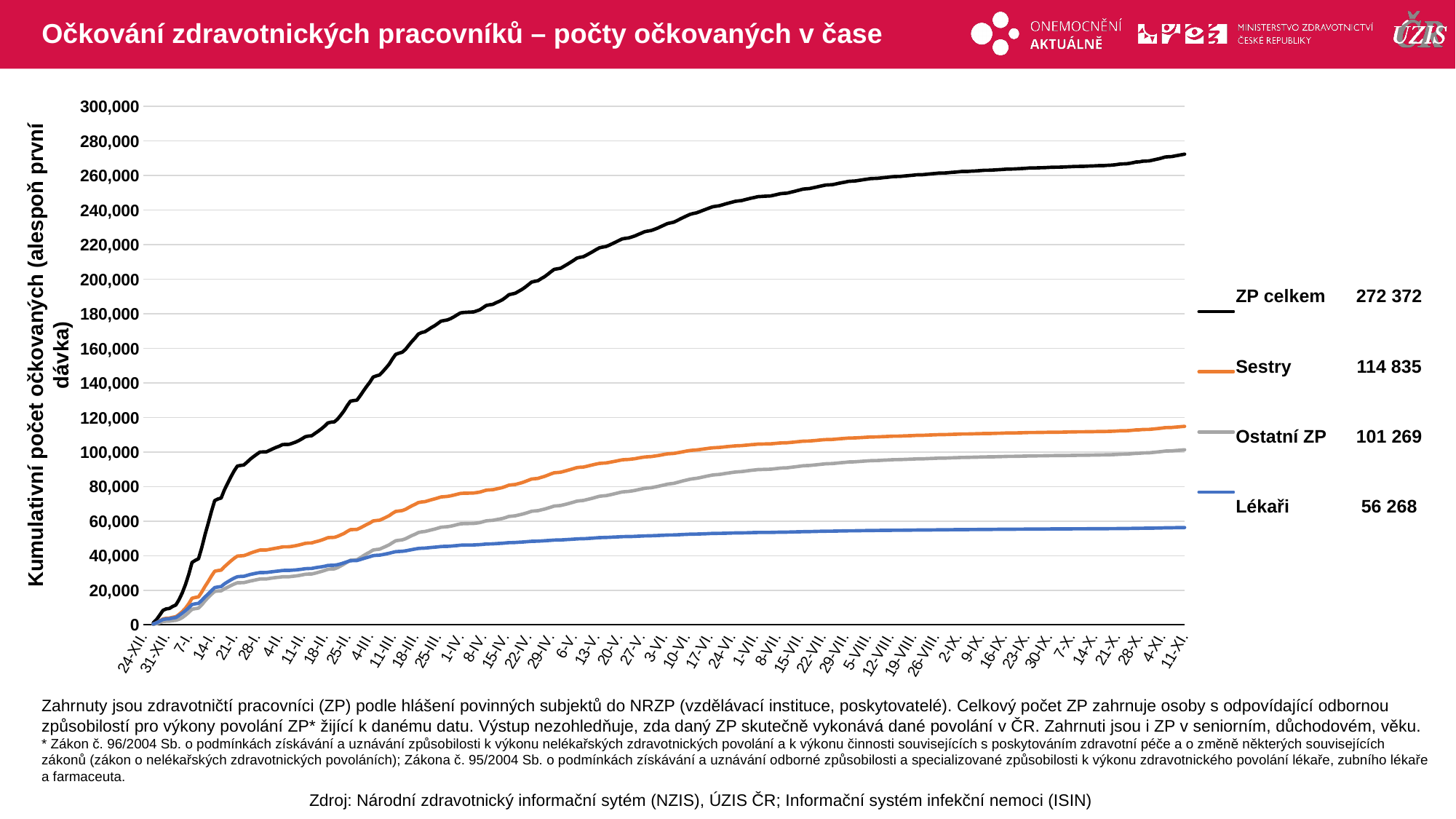

# Očkování zdravotnických pracovníků – počty očkovaných v čase

### Chart

| Category | ZP celkem | Sestry | Ostatní ZP | Lékaři |
|---|---|---|---|---|
| 24-XII. | None | None | None | None |
| 25-XII. | None | None | None | None |
| 26-XII. | None | None | None | None |
| 27-XII. | 1052.0 | 411.0 | 195.0 | 446.0 |
| 28-XII. | 2947.0 | 1125.0 | 644.0 | 1178.0 |
| 29-XII. | 5612.0 | 2236.0 | 1251.0 | 2125.0 |
| 30-XII. | 8315.0 | 3372.0 | 1874.0 | 3069.0 |
| 31-XII. | 9205.0 | 3751.0 | 2047.0 | 3407.0 |
| 1-I. | 9442.0 | 3870.0 | 2076.0 | 3496.0 |
| 2-I. | 10608.0 | 4351.0 | 2365.0 | 3892.0 |
| 3-I. | 11450.0 | 4669.0 | 2576.0 | 4205.0 |
| 4-I. | 14625.0 | 6018.0 | 3202.0 | 5405.0 |
| 5-I. | 18548.0 | 7661.0 | 4164.0 | 6723.0 |
| 6-I. | 23472.0 | 9671.0 | 5582.0 | 8219.0 |
| 7-I. | 29303.0 | 12226.0 | 7180.0 | 9897.0 |
| 8-I. | 36097.0 | 15361.0 | 9024.0 | 11712.0 |
| 9-I. | 37259.0 | 15808.0 | 9331.0 | 12120.0 |
| 10-I. | 38212.0 | 16162.0 | 9638.0 | 12412.0 |
| 11-I. | 44631.0 | 18965.0 | 11505.0 | 14161.0 |
| 12-I. | 52067.0 | 22155.0 | 13793.0 | 16119.0 |
| 13-I. | 58669.0 | 25019.0 | 15826.0 | 17824.0 |
| 14-I. | 65649.0 | 28212.0 | 17707.0 | 19730.0 |
| 15-I. | 71851.0 | 30997.0 | 19316.0 | 21538.0 |
| 16-I. | 72788.0 | 31381.0 | 19533.0 | 21874.0 |
| 17-I. | 73337.0 | 31607.0 | 19630.0 | 22100.0 |
| 18-I. | 78028.0 | 33563.0 | 20804.0 | 23661.0 |
| 19-I. | 81841.0 | 35251.0 | 21743.0 | 24847.0 |
| 20-I. | 85554.0 | 36897.0 | 22683.0 | 25974.0 |
| 21-I. | 88950.0 | 38429.0 | 23542.0 | 26979.0 |
| 22-I. | 91838.0 | 39741.0 | 24289.0 | 27808.0 |
| 23-I. | 92228.0 | 39898.0 | 24352.0 | 27978.0 |
| 24-I. | 92463.0 | 40007.0 | 24396.0 | 28060.0 |
| 25-I. | 94066.0 | 40652.0 | 24846.0 | 28568.0 |
| 26-I. | 95835.0 | 41425.0 | 25299.0 | 29111.0 |
| 27-I. | 97284.0 | 42079.0 | 25695.0 | 29510.0 |
| 28-I. | 98670.0 | 42687.0 | 26096.0 | 29887.0 |
| 29-I. | 99948.0 | 43250.0 | 26481.0 | 30217.0 |
| 30-I. | 100020.0 | 43273.0 | 26505.0 | 30242.0 |
| 31-I. | 100091.0 | 43291.0 | 26537.0 | 30263.0 |
| 1-II. | 100984.0 | 43649.0 | 26828.0 | 30507.0 |
| 2-II. | 101849.0 | 43990.0 | 27116.0 | 30743.0 |
| 3-II. | 102665.0 | 44351.0 | 27350.0 | 30964.0 |
| 4-II. | 103374.0 | 44683.0 | 27531.0 | 31160.0 |
| 5-II. | 104301.0 | 45100.0 | 27766.0 | 31435.0 |
| 6-II. | 104351.0 | 45122.0 | 27775.0 | 31454.0 |
| 7-II. | 104401.0 | 45142.0 | 27793.0 | 31466.0 |
| 8-II. | 105042.0 | 45411.0 | 28029.0 | 31602.0 |
| 9-II. | 105699.0 | 45734.0 | 28224.0 | 31741.0 |
| 10-II. | 106564.0 | 46137.0 | 28491.0 | 31936.0 |
| 11-II. | 107618.0 | 46610.0 | 28840.0 | 32168.0 |
| 12-II. | 108819.0 | 47140.0 | 29231.0 | 32448.0 |
| 13-II. | 109200.0 | 47313.0 | 29340.0 | 32547.0 |
| 14-II. | 109385.0 | 47367.0 | 29406.0 | 32612.0 |
| 15-II. | 110711.0 | 47919.0 | 29822.0 | 32970.0 |
| 16-II. | 112005.0 | 48408.0 | 30329.0 | 33268.0 |
| 17-II. | 113381.0 | 48978.0 | 30874.0 | 33529.0 |
| 18-II. | 114949.0 | 49649.0 | 31431.0 | 33869.0 |
| 19-II. | 116803.0 | 50404.0 | 32083.0 | 34316.0 |
| 20-II. | 117261.0 | 50531.0 | 32308.0 | 34422.0 |
| 21-II. | 117422.0 | 50589.0 | 32364.0 | 34469.0 |
| 22-II. | 119014.0 | 51186.0 | 33049.0 | 34779.0 |
| 23-II. | 121308.0 | 52001.0 | 34047.0 | 35260.0 |
| 24-II. | 123809.0 | 52824.0 | 35126.0 | 35859.0 |
| 25-II. | 126841.0 | 54050.0 | 36277.0 | 36514.0 |
| 26-II. | 129449.0 | 55041.0 | 37353.0 | 37055.0 |
| 27-II. | 129757.0 | 55117.0 | 37511.0 | 37129.0 |
| 28-II. | 129975.0 | 55164.0 | 37639.0 | 37172.0 |
| 1-III. | 132526.0 | 56054.0 | 38752.0 | 37720.0 |
| 2-III. | 135288.0 | 57005.0 | 39966.0 | 38317.0 |
| 3-III. | 137952.0 | 57997.0 | 41077.0 | 38878.0 |
| 4-III. | 140403.0 | 58905.0 | 42077.0 | 39421.0 |
| 5-III. | 143369.0 | 60093.0 | 43260.0 | 40016.0 |
| 6-III. | 144072.0 | 60342.0 | 43547.0 | 40183.0 |
| 7-III. | 144582.0 | 60530.0 | 43761.0 | 40291.0 |
| 8-III. | 146531.0 | 61308.0 | 44605.0 | 40618.0 |
| 9-III. | 148676.0 | 62235.0 | 45425.0 | 41016.0 |
| 10-III. | 150921.0 | 63182.0 | 46320.0 | 41419.0 |
| 11-III. | 153922.0 | 64509.0 | 47517.0 | 41896.0 |
| 12-III. | 156533.0 | 65607.0 | 48624.0 | 42302.0 |
| 13-III. | 157191.0 | 65842.0 | 48909.0 | 42440.0 |
| 14-III. | 157759.0 | 66084.0 | 49150.0 | 42525.0 |
| 15-III. | 159342.0 | 66787.0 | 49777.0 | 42778.0 |
| 16-III. | 161674.0 | 67829.0 | 50705.0 | 43140.0 |
| 17-III. | 163992.0 | 68850.0 | 51644.0 | 43498.0 |
| 18-III. | 166018.0 | 69742.0 | 52421.0 | 43855.0 |
| 19-III. | 168277.0 | 70717.0 | 53375.0 | 44185.0 |
| 20-III. | 169153.0 | 71077.0 | 53775.0 | 44301.0 |
| 21-III. | 169600.0 | 71249.0 | 53981.0 | 44370.0 |
| 22-III. | 170756.0 | 71779.0 | 54432.0 | 44545.0 |
| 23-III. | 171994.0 | 72331.0 | 54924.0 | 44739.0 |
| 24-III. | 173060.0 | 72835.0 | 55340.0 | 44885.0 |
| 25-III. | 174358.0 | 73392.0 | 55889.0 | 45077.0 |
| 26-III. | 175732.0 | 73972.0 | 56465.0 | 45295.0 |
| 27-III. | 176106.0 | 74124.0 | 56624.0 | 45358.0 |
| 28-III. | 176449.0 | 74291.0 | 56758.0 | 45400.0 |
| 29-III. | 177232.0 | 74639.0 | 57068.0 | 45525.0 |
| 30-III. | 178261.0 | 75085.0 | 57490.0 | 45686.0 |
| 31-III. | 179387.0 | 75554.0 | 57987.0 | 45846.0 |
| 1-IV. | 180488.0 | 76007.0 | 58416.0 | 46065.0 |
| 2-IV. | 180758.0 | 76112.0 | 58504.0 | 46142.0 |
| 3-IV. | 180878.0 | 76154.0 | 58562.0 | 46162.0 |
| 4-IV. | 180994.0 | 76203.0 | 58600.0 | 46191.0 |
| 5-IV. | 181065.0 | 76238.0 | 58629.0 | 46198.0 |
| 6-IV. | 181631.0 | 76484.0 | 58859.0 | 46288.0 |
| 7-IV. | 182303.0 | 76801.0 | 59120.0 | 46382.0 |
| 8-IV. | 183547.0 | 77339.0 | 59658.0 | 46550.0 |
| 9-IV. | 184820.0 | 77912.0 | 60157.0 | 46751.0 |
| 10-IV. | 185196.0 | 78070.0 | 60329.0 | 46797.0 |
| 11-IV. | 185444.0 | 78170.0 | 60444.0 | 46830.0 |
| 12-IV. | 186380.0 | 78595.0 | 60818.0 | 46967.0 |
| 13-IV. | 187190.0 | 78972.0 | 61131.0 | 47087.0 |
| 14-IV. | 188133.0 | 79426.0 | 61515.0 | 47192.0 |
| 15-IV. | 189498.0 | 80081.0 | 62068.0 | 47349.0 |
| 16-IV. | 191046.0 | 80807.0 | 62714.0 | 47525.0 |
| 17-IV. | 191466.0 | 81010.0 | 62890.0 | 47566.0 |
| 18-IV. | 191906.0 | 81201.0 | 63084.0 | 47621.0 |
| 19-IV. | 193005.0 | 81719.0 | 63538.0 | 47748.0 |
| 20-IV. | 194053.0 | 82223.0 | 63963.0 | 47867.0 |
| 21-IV. | 195343.0 | 82883.0 | 64458.0 | 48002.0 |
| 22-IV. | 196814.0 | 83607.0 | 65058.0 | 48149.0 |
| 23-IV. | 198330.0 | 84320.0 | 65706.0 | 48304.0 |
| 24-IV. | 198766.0 | 84520.0 | 65886.0 | 48360.0 |
| 25-IV. | 199140.0 | 84707.0 | 66036.0 | 48397.0 |
| 26-IV. | 200345.0 | 85314.0 | 66520.0 | 48511.0 |
| 27-IV. | 201438.0 | 85863.0 | 66945.0 | 48630.0 |
| 28-IV. | 202822.0 | 86565.0 | 67507.0 | 48750.0 |
| 29-IV. | 204294.0 | 87323.0 | 68091.0 | 48880.0 |
| 30-IV. | 205695.0 | 87968.0 | 68709.0 | 49018.0 |
| 1-V. | 206032.0 | 88122.0 | 68863.0 | 49047.0 |
| 2-V. | 206371.0 | 88275.0 | 69019.0 | 49077.0 |
| 3-V. | 207453.0 | 88781.0 | 69474.0 | 49198.0 |
| 4-V. | 208555.0 | 89302.0 | 69929.0 | 49324.0 |
| 5-V. | 209697.0 | 89827.0 | 70450.0 | 49420.0 |
| 6-V. | 210891.0 | 90376.0 | 70978.0 | 49537.0 |
| 7-V. | 212194.0 | 90945.0 | 71541.0 | 49708.0 |
| 8-V. | 212692.0 | 91162.0 | 71760.0 | 49770.0 |
| 9-V. | 213001.0 | 91269.0 | 71930.0 | 49802.0 |
| 10-V. | 213974.0 | 91666.0 | 72407.0 | 49901.0 |
| 11-V. | 214997.0 | 92145.0 | 72836.0 | 50016.0 |
| 12-V. | 216037.0 | 92578.0 | 73311.0 | 50148.0 |
| 13-V. | 217172.0 | 93014.0 | 73853.0 | 50305.0 |
| 14-V. | 218174.0 | 93379.0 | 74361.0 | 50434.0 |
| 15-V. | 218613.0 | 93538.0 | 74571.0 | 50504.0 |
| 16-V. | 218898.0 | 93642.0 | 74721.0 | 50535.0 |
| 17-V. | 219682.0 | 93959.0 | 75105.0 | 50618.0 |
| 18-V. | 220560.0 | 94331.0 | 75518.0 | 50711.0 |
| 19-V. | 221461.0 | 94690.0 | 75975.0 | 50796.0 |
| 20-V. | 222391.0 | 95081.0 | 76414.0 | 50896.0 |
| 21-V. | 223312.0 | 95444.0 | 76865.0 | 51003.0 |
| 22-V. | 223663.0 | 95589.0 | 77041.0 | 51033.0 |
| 23-V. | 223891.0 | 95687.0 | 77156.0 | 51048.0 |
| 24-V. | 224442.0 | 95899.0 | 77445.0 | 51098.0 |
| 25-V. | 225067.0 | 96135.0 | 77771.0 | 51161.0 |
| 26-V. | 225919.0 | 96487.0 | 78179.0 | 51253.0 |
| 27-V. | 226700.0 | 96817.0 | 78549.0 | 51334.0 |
| 28-V. | 227523.0 | 97101.0 | 78984.0 | 51438.0 |
| 29-V. | 227885.0 | 97242.0 | 79168.0 | 51475.0 |
| 30-V. | 228174.0 | 97332.0 | 79334.0 | 51508.0 |
| 31-V. | 228862.0 | 97609.0 | 79670.0 | 51583.0 |
| 1-VI. | 229585.0 | 97880.0 | 80040.0 | 51665.0 |
| 2-VI. | 230474.0 | 98223.0 | 80490.0 | 51761.0 |
| 3-VI. | 231310.0 | 98575.0 | 80904.0 | 51831.0 |
| 4-VI. | 232189.0 | 98900.0 | 81361.0 | 51928.0 |
| 5-VI. | 232608.0 | 99036.0 | 81617.0 | 51955.0 |
| 6-VI. | 233008.0 | 99166.0 | 81854.0 | 51988.0 |
| 7-VI. | 233897.0 | 99500.0 | 82328.0 | 52069.0 |
| 8-VI. | 234876.0 | 99840.0 | 82870.0 | 52166.0 |
| 9-VI. | 235791.0 | 100189.0 | 83350.0 | 52252.0 |
| 10-VI. | 236664.0 | 100544.0 | 83782.0 | 52338.0 |
| 11-VI. | 237514.0 | 100845.0 | 84236.0 | 52433.0 |
| 12-VI. | 238035.0 | 101050.0 | 84523.0 | 52462.0 |
| 13-VI. | 238404.0 | 101165.0 | 84746.0 | 52493.0 |
| 14-VI. | 239075.0 | 101407.0 | 85104.0 | 52564.0 |
| 15-VI. | 239827.0 | 101678.0 | 85530.0 | 52619.0 |
| 16-VI. | 240532.0 | 101919.0 | 85919.0 | 52694.0 |
| 17-VI. | 241239.0 | 102186.0 | 86283.0 | 52770.0 |
| 18-VI. | 241908.0 | 102403.0 | 86657.0 | 52848.0 |
| 19-VI. | 242240.0 | 102521.0 | 86843.0 | 52876.0 |
| 20-VI. | 242497.0 | 102613.0 | 86983.0 | 52901.0 |
| 21-VI. | 243006.0 | 102791.0 | 87275.0 | 52940.0 |
| 22-VI. | 243593.0 | 103009.0 | 87594.0 | 52990.0 |
| 23-VI. | 244085.0 | 103196.0 | 87846.0 | 53043.0 |
| 24-VI. | 244585.0 | 103355.0 | 88136.0 | 53094.0 |
| 25-VI. | 245081.0 | 103541.0 | 88390.0 | 53150.0 |
| 26-VI. | 245335.0 | 103632.0 | 88539.0 | 53164.0 |
| 27-VI. | 245522.0 | 103698.0 | 88648.0 | 53176.0 |
| 28-VI. | 246015.0 | 103879.0 | 88916.0 | 53220.0 |
| 29-VI. | 246473.0 | 104047.0 | 89160.0 | 53266.0 |
| 30-VI. | 246949.0 | 104225.0 | 89400.0 | 53324.0 |
| 1-VII. | 247308.0 | 104362.0 | 89578.0 | 53368.0 |
| 2-VII. | 247790.0 | 104556.0 | 89811.0 | 53423.0 |
| 3-VII. | 247888.0 | 104589.0 | 89864.0 | 53435.0 |
| 4-VII. | 248004.0 | 104634.0 | 89923.0 | 53447.0 |
| 5-VII. | 248114.0 | 104682.0 | 89979.0 | 53453.0 |
| 6-VII. | 248212.0 | 104714.0 | 90036.0 | 53462.0 |
| 7-VII. | 248624.0 | 104878.0 | 90244.0 | 53502.0 |
| 8-VII. | 249070.0 | 105054.0 | 90459.0 | 53557.0 |
| 9-VII. | 249510.0 | 105223.0 | 90682.0 | 53605.0 |
| 10-VII. | 249677.0 | 105282.0 | 90775.0 | 53620.0 |
| 11-VII. | 249798.0 | 105331.0 | 90833.0 | 53634.0 |
| 12-VII. | 250244.0 | 105493.0 | 91069.0 | 53682.0 |
| 13-VII. | 250690.0 | 105677.0 | 91288.0 | 53725.0 |
| 14-VII. | 251174.0 | 105881.0 | 91522.0 | 53771.0 |
| 15-VII. | 251666.0 | 106069.0 | 91768.0 | 53829.0 |
| 16-VII. | 252151.0 | 106251.0 | 92016.0 | 53884.0 |
| 17-VII. | 252331.0 | 106301.0 | 92124.0 | 53906.0 |
| 18-VII. | 252477.0 | 106359.0 | 92193.0 | 53925.0 |
| 19-VII. | 252898.0 | 106530.0 | 92394.0 | 53974.0 |
| 20-VII. | 253252.0 | 106679.0 | 92554.0 | 54019.0 |
| 21-VII. | 253718.0 | 106859.0 | 92772.0 | 54087.0 |
| 22-VII. | 254112.0 | 107035.0 | 92952.0 | 54125.0 |
| 23-VII. | 254503.0 | 107181.0 | 93164.0 | 54158.0 |
| 24-VII. | 254615.0 | 107225.0 | 93226.0 | 54164.0 |
| 25-VII. | 254704.0 | 107251.0 | 93280.0 | 54173.0 |
| 26-VII. | 255092.0 | 107419.0 | 93460.0 | 54213.0 |
| 27-VII. | 255514.0 | 107588.0 | 93659.0 | 54267.0 |
| 28-VII. | 255873.0 | 107738.0 | 93833.0 | 54302.0 |
| 29-VII. | 256208.0 | 107887.0 | 93991.0 | 54330.0 |
| 30-VII. | 256624.0 | 108052.0 | 94197.0 | 54375.0 |
| 31-VII. | 256747.0 | 108092.0 | 94263.0 | 54392.0 |
| 1-VIII. | 256848.0 | 108132.0 | 94311.0 | 54405.0 |
| 2-VIII. | 257129.0 | 108231.0 | 94456.0 | 54442.0 |
| 3-VIII. | 257395.0 | 108342.0 | 94585.0 | 54468.0 |
| 4-VIII. | 257708.0 | 108470.0 | 94730.0 | 54508.0 |
| 5-VIII. | 257972.0 | 108579.0 | 94854.0 | 54539.0 |
| 6-VIII. | 258252.0 | 108699.0 | 94981.0 | 54572.0 |
| 7-VIII. | 258324.0 | 108721.0 | 95018.0 | 54585.0 |
| 8-VIII. | 258388.0 | 108746.0 | 95052.0 | 54590.0 |
| 9-VIII. | 258597.0 | 108831.0 | 95154.0 | 54612.0 |
| 10-VIII. | 258805.0 | 108910.0 | 95268.0 | 54627.0 |
| 11-VIII. | 258968.0 | 108980.0 | 95341.0 | 54647.0 |
| 12-VIII. | 259200.0 | 109086.0 | 95444.0 | 54670.0 |
| 13-VIII. | 259390.0 | 109149.0 | 95546.0 | 54695.0 |
| 14-VIII. | 259447.0 | 109170.0 | 95572.0 | 54705.0 |
| 15-VIII. | 259493.0 | 109192.0 | 95591.0 | 54710.0 |
| 16-VIII. | 259677.0 | 109278.0 | 95672.0 | 54727.0 |
| 17-VIII. | 259859.0 | 109357.0 | 95750.0 | 54752.0 |
| 18-VIII. | 260021.0 | 109420.0 | 95827.0 | 54774.0 |
| 19-VIII. | 260184.0 | 109490.0 | 95898.0 | 54796.0 |
| 20-VIII. | 260428.0 | 109604.0 | 95995.0 | 54829.0 |
| 21-VIII. | 260470.0 | 109618.0 | 96013.0 | 54839.0 |
| 22-VIII. | 260501.0 | 109629.0 | 96030.0 | 54842.0 |
| 23-VIII. | 260699.0 | 109724.0 | 96122.0 | 54853.0 |
| 24-VIII. | 260892.0 | 109811.0 | 96199.0 | 54882.0 |
| 25-VIII. | 261058.0 | 109878.0 | 96274.0 | 54906.0 |
| 26-VIII. | 261218.0 | 109950.0 | 96335.0 | 54933.0 |
| 27-VIII. | 261435.0 | 110038.0 | 96436.0 | 54961.0 |
| 28-VIII. | 261477.0 | 110054.0 | 96460.0 | 54963.0 |
| 29-VIII. | 261510.0 | 110070.0 | 96470.0 | 54970.0 |
| 30-VIII. | 261680.0 | 110142.0 | 96547.0 | 54991.0 |
| 31-VIII. | 261844.0 | 110203.0 | 96625.0 | 55016.0 |
| 1-IX. | 261966.0 | 110259.0 | 96671.0 | 55036.0 |
| 2-IX. | 262139.0 | 110332.0 | 96743.0 | 55064.0 |
| 3-IX. | 262335.0 | 110408.0 | 96837.0 | 55090.0 |
| 4-IX. | 262370.0 | 110420.0 | 96852.0 | 55098.0 |
| 5-IX. | 262403.0 | 110430.0 | 96870.0 | 55103.0 |
| 6-IX. | 262538.0 | 110488.0 | 96934.0 | 55116.0 |
| 7-IX. | 262625.0 | 110527.0 | 96969.0 | 55129.0 |
| 8-IX. | 262748.0 | 110578.0 | 97022.0 | 55148.0 |
| 9-IX. | 262891.0 | 110633.0 | 97081.0 | 55177.0 |
| 10-IX. | 263035.0 | 110684.0 | 97149.0 | 55202.0 |
| 11-IX. | 263069.0 | 110701.0 | 97164.0 | 55204.0 |
| 12-IX. | 263092.0 | 110708.0 | 97177.0 | 55207.0 |
| 13-IX. | 263203.0 | 110752.0 | 97225.0 | 55226.0 |
| 14-IX. | 263335.0 | 110815.0 | 97276.0 | 55244.0 |
| 15-IX. | 263443.0 | 110864.0 | 97320.0 | 55259.0 |
| 16-IX. | 263564.0 | 110921.0 | 97366.0 | 55277.0 |
| 17-IX. | 263729.0 | 110989.0 | 97438.0 | 55302.0 |
| 18-IX. | 263770.0 | 111006.0 | 97457.0 | 55307.0 |
| 19-IX. | 263781.0 | 111012.0 | 97462.0 | 55307.0 |
| 20-IX. | 263883.0 | 111050.0 | 97506.0 | 55327.0 |
| 21-IX. | 263985.0 | 111099.0 | 97551.0 | 55335.0 |
| 22-IX. | 264080.0 | 111142.0 | 97593.0 | 55345.0 |
| 23-IX. | 264213.0 | 111195.0 | 97649.0 | 55369.0 |
| 24-IX. | 264380.0 | 111267.0 | 97718.0 | 55395.0 |
| 25-IX. | 264411.0 | 111277.0 | 97733.0 | 55401.0 |
| 26-IX. | 264421.0 | 111281.0 | 97739.0 | 55401.0 |
| 27-IX. | 264518.0 | 111324.0 | 97781.0 | 55413.0 |
| 28-IX. | 264526.0 | 111326.0 | 97787.0 | 55413.0 |
| 29-IX. | 264610.0 | 111367.0 | 97813.0 | 55430.0 |
| 30-IX. | 264709.0 | 111405.0 | 97859.0 | 55445.0 |
| 1-X. | 264801.0 | 111439.0 | 97897.0 | 55465.0 |
| 2-X. | 264822.0 | 111446.0 | 97905.0 | 55471.0 |
| 3-X. | 264836.0 | 111453.0 | 97912.0 | 55471.0 |
| 4-X. | 264901.0 | 111481.0 | 97939.0 | 55481.0 |
| 5-X. | 264979.0 | 111526.0 | 97965.0 | 55488.0 |
| 6-X. | 265075.0 | 111574.0 | 98001.0 | 55500.0 |
| 7-X. | 265145.0 | 111602.0 | 98025.0 | 55518.0 |
| 8-X. | 265256.0 | 111652.0 | 98072.0 | 55532.0 |
| 9-X. | 265281.0 | 111662.0 | 98081.0 | 55538.0 |
| 10-X. | 265293.0 | 111667.0 | 98088.0 | 55538.0 |
| 11-X. | 265364.0 | 111695.0 | 98113.0 | 55556.0 |
| 12-X. | 265447.0 | 111716.0 | 98159.0 | 55572.0 |
| 13-X. | 265524.0 | 111752.0 | 98193.0 | 55579.0 |
| 14-X. | 265587.0 | 111780.0 | 98218.0 | 55589.0 |
| 15-X. | 265703.0 | 111823.0 | 98274.0 | 55606.0 |
| 16-X. | 265733.0 | 111834.0 | 98291.0 | 55608.0 |
| 17-X. | 265763.0 | 111851.0 | 98302.0 | 55610.0 |
| 18-X. | 265893.0 | 111903.0 | 98359.0 | 55631.0 |
| 19-X. | 265983.0 | 111955.0 | 98391.0 | 55637.0 |
| 20-X. | 266115.0 | 112014.0 | 98450.0 | 55651.0 |
| 21-X. | 266352.0 | 112127.0 | 98549.0 | 55676.0 |
| 22-X. | 266660.0 | 112249.0 | 98695.0 | 55716.0 |
| 23-X. | 266744.0 | 112275.0 | 98746.0 | 55723.0 |
| 24-X. | 266809.0 | 112300.0 | 98780.0 | 55729.0 |
| 25-X. | 267069.0 | 112424.0 | 98895.0 | 55750.0 |
| 26-X. | 267423.0 | 112591.0 | 99047.0 | 55785.0 |
| 27-X. | 267837.0 | 112792.0 | 99214.0 | 55831.0 |
| 28-X. | 267919.0 | 112829.0 | 99252.0 | 55838.0 |
| 29-X. | 268293.0 | 112989.0 | 99431.0 | 55873.0 |
| 30-X. | 268401.0 | 113035.0 | 99481.0 | 55885.0 |
| 31-X. | 268469.0 | 113067.0 | 99514.0 | 55888.0 |
| 1-XI. | 268871.0 | 113232.0 | 99713.0 | 55926.0 |
| 2-XI. | 269274.0 | 113426.0 | 99884.0 | 55964.0 |
| 3-XI. | 269679.0 | 113613.0 | 100068.0 | 55998.0 |
| 4-XI. | 270171.0 | 113844.0 | 100273.0 | 56054.0 |
| 5-XI. | 270728.0 | 114089.0 | 100523.0 | 56116.0 |
| 6-XI. | 270878.0 | 114145.0 | 100595.0 | 56138.0 |
| 7-XI. | 270967.0 | 114179.0 | 100636.0 | 56152.0 |
| 8-XI. | 271348.0 | 114356.0 | 100813.0 | 56179.0 |
| 9-XI. | 271662.0 | 114498.0 | 100951.0 | 56213.0 |
| 10-XI. | 272020.0 | 114673.0 | 101105.0 | 56242.0 |
| 11-XI. | 272372.0 | 114835.0 | 101269.0 | 56268.0 |
| ZP celkem | 272 372 |
| --- | --- |
| Sestry | 114 835 |
| Ostatní ZP | 101 269 |
| Lékaři | 56 268 |
Kumulativní počet očkovaných (alespoň první dávka)
Zahrnuty jsou zdravotničtí pracovníci (ZP) podle hlášení povinných subjektů do NRZP (vzdělávací instituce, poskytovatelé). Celkový počet ZP zahrnuje osoby s odpovídající odbornou způsobilostí pro výkony povolání ZP* žijící k danému datu. Výstup nezohledňuje, zda daný ZP skutečně vykonává dané povolání v ČR. Zahrnuti jsou i ZP v seniorním, důchodovém, věku.
* Zákon č. 96/2004 Sb. o podmínkách získávání a uznávání způsobilosti k výkonu nelékařských zdravotnických povolání a k výkonu činnosti souvisejících s poskytováním zdravotní péče a o změně některých souvisejících zákonů (zákon o nelékařských zdravotnických povoláních); Zákona č. 95/2004 Sb. o podmínkách získávání a uznávání odborné způsobilosti a specializované způsobilosti k výkonu zdravotnického povolání lékaře, zubního lékaře a farmaceuta.
Zdroj: Národní zdravotnický informační sytém (NZIS), ÚZIS ČR; Informační systém infekční nemoci (ISIN)